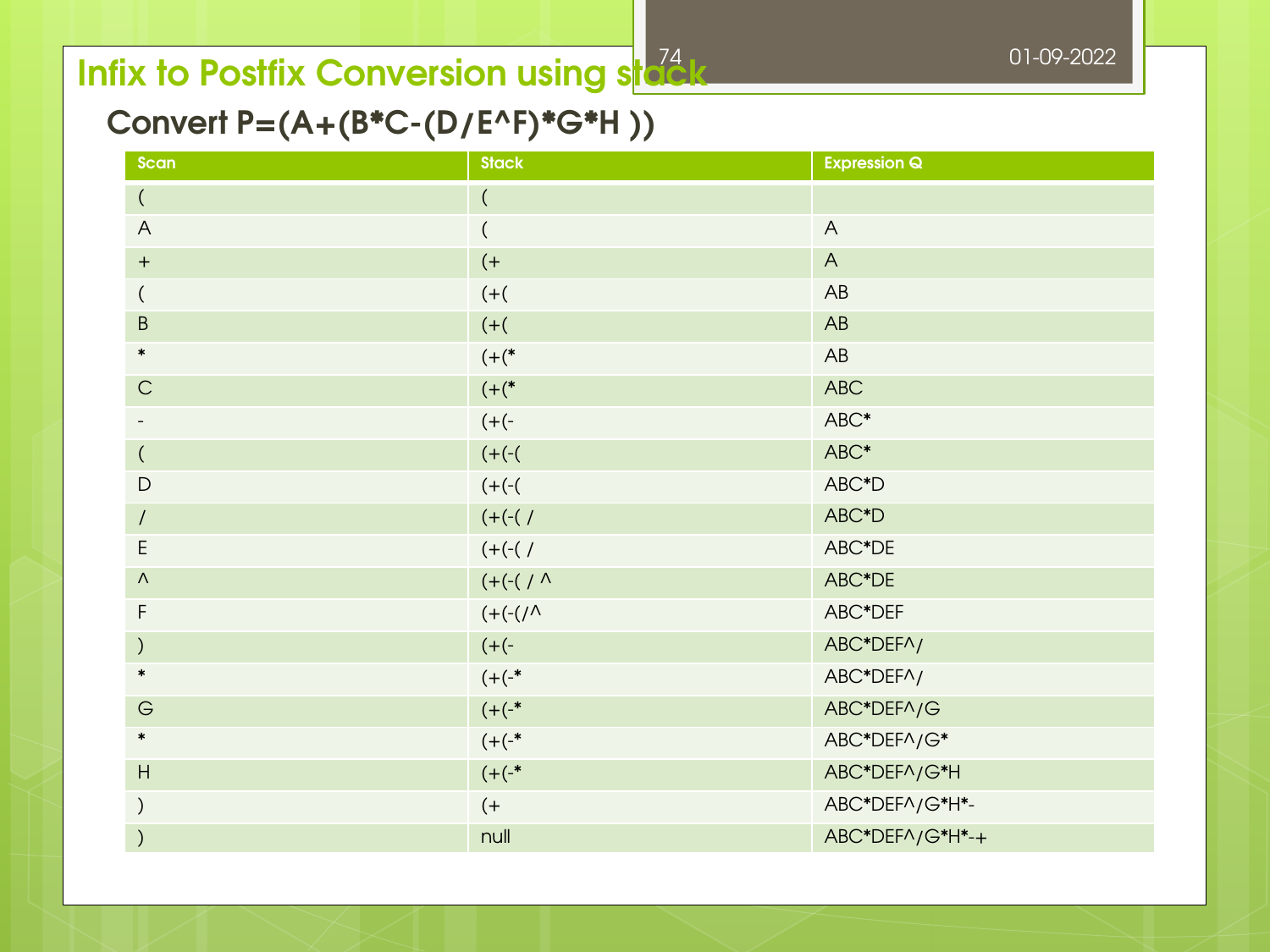

74
01-09-2022
# Infix to Postfix Conversion using stack
Convert P=(A+(B*C-(D/E^F)*G*H ))

| Scan | Stack | Expression Q |
| --- | --- | --- |
| ( | ( |  |
| A | ( | A |
| + | (+ | A |
| ( | (+( | AB |
| B | (+( | AB |
| \* | (+(\* | AB |
| C | (+(\* | ABC |
| - | (+(- | ABC\* |
| ( | (+(-( | ABC\* |
| D | (+(-( | ABC\*D |
| / | (+(-( / | ABC\*D |
| E | (+(-( / | ABC\*DE |
| ^ | (+(-( / ^ | ABC\*DE |
| F | (+(-(/^ | ABC\*DEF |
| ) | (+(- | ABC\*DEF^/ |
| \* | (+(-\* | ABC\*DEF^/ |
| G | (+(-\* | ABC\*DEF^/G |
| \* | (+(-\* | ABC\*DEF^/G\* |
| H | (+(-\* | ABC\*DEF^/G\*H |
| ) | (+ | ABC\*DEF^/G\*H\*- |
| ) | null | ABC\*DEF^/G\*H\*-+ |
Prof. Shweta Dhawan Chachra